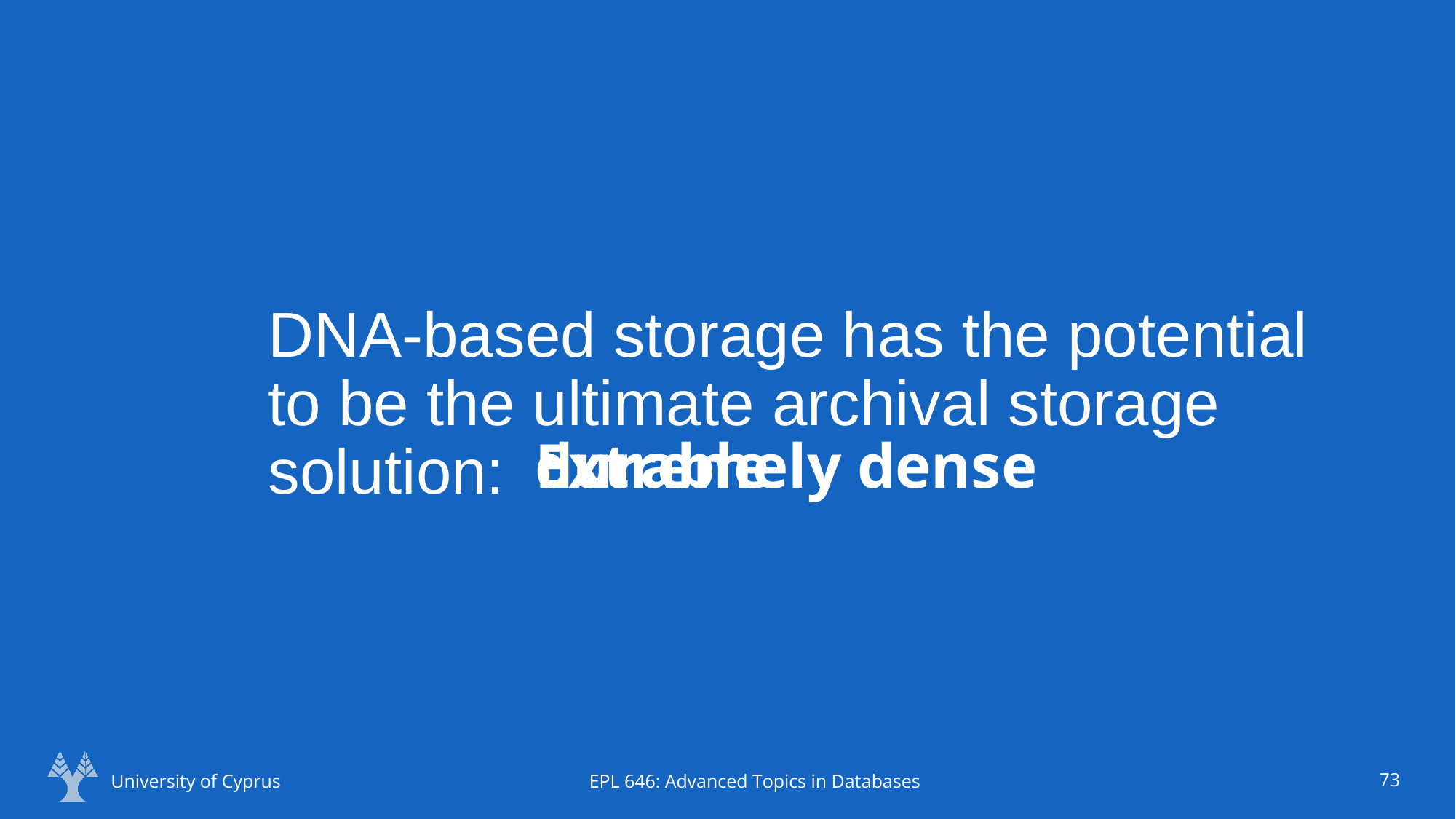

# DNA-based storage has the potential to be the ultimate archival storage solution:
Extremely dense
durable
University of Cyprus
EPL 646: Advanced Topics in Databases
73